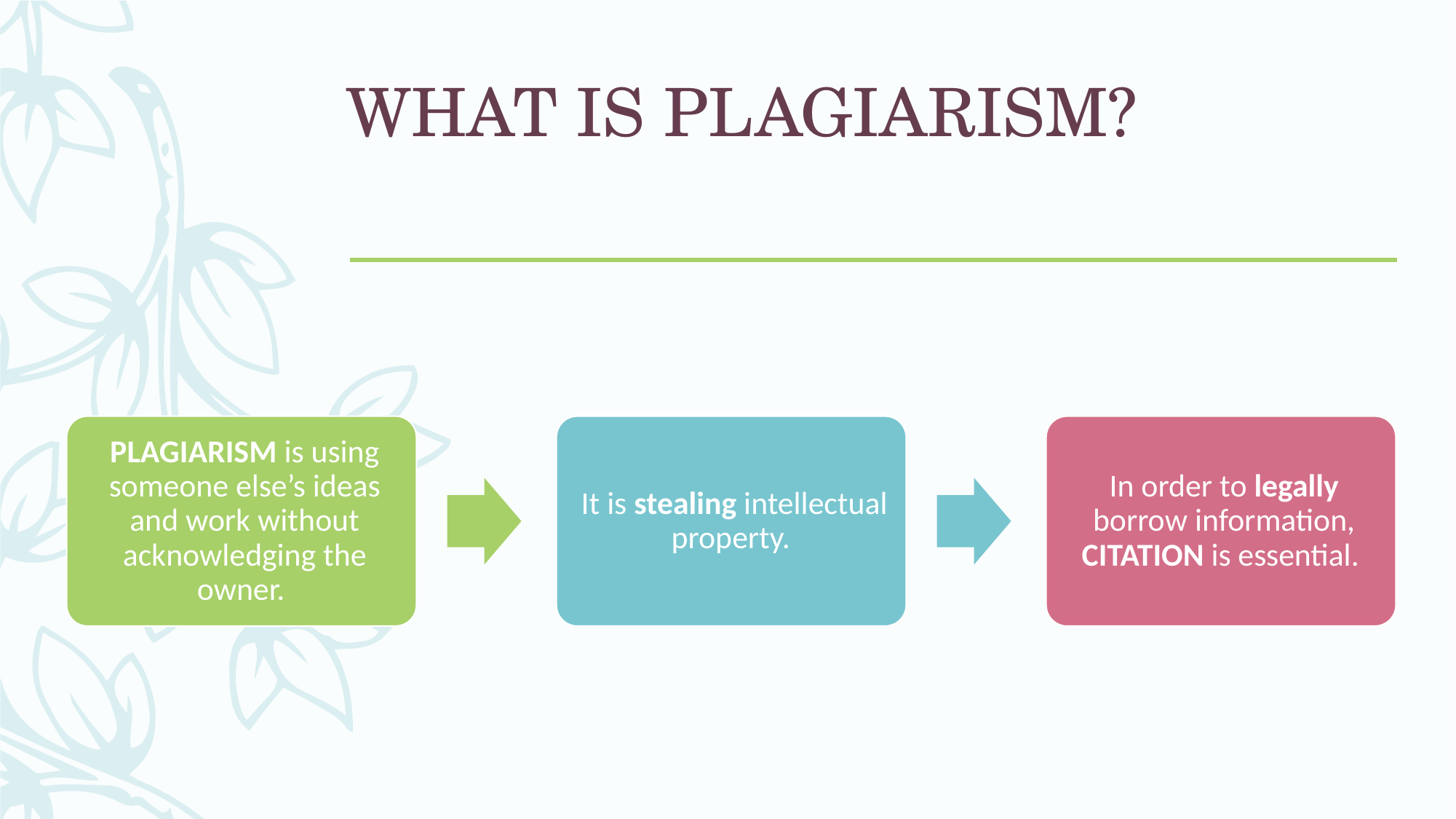

# WHAT IS PLAGIARISM?
PLAGIARISM is using someone else’s ideas and work without acknowledging the owner.

It is stealing intellectual property.

In order to legally borrow information, CITATION is essential.